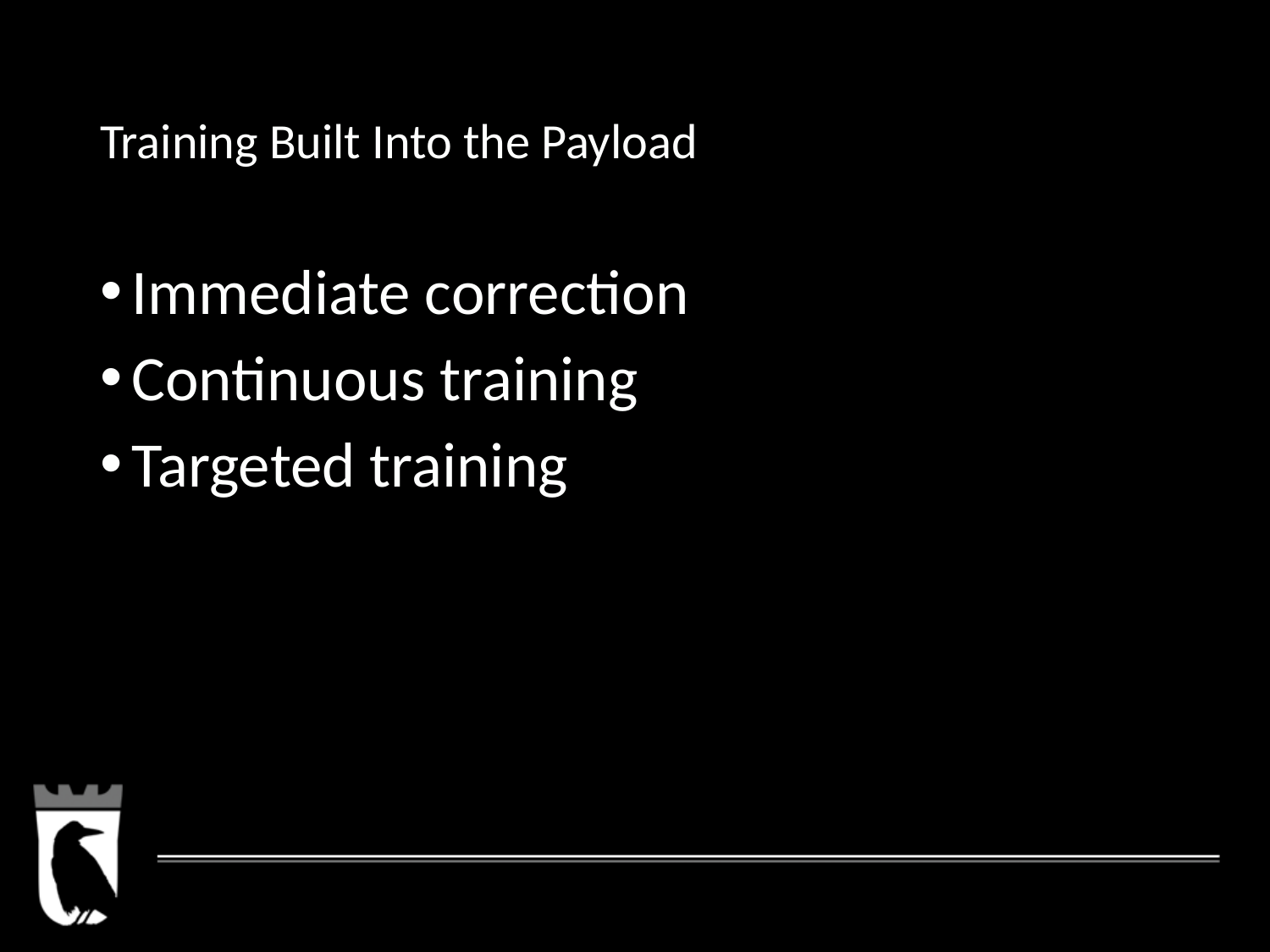

# Training Built Into the Payload
Immediate correction
Continuous training
Targeted training